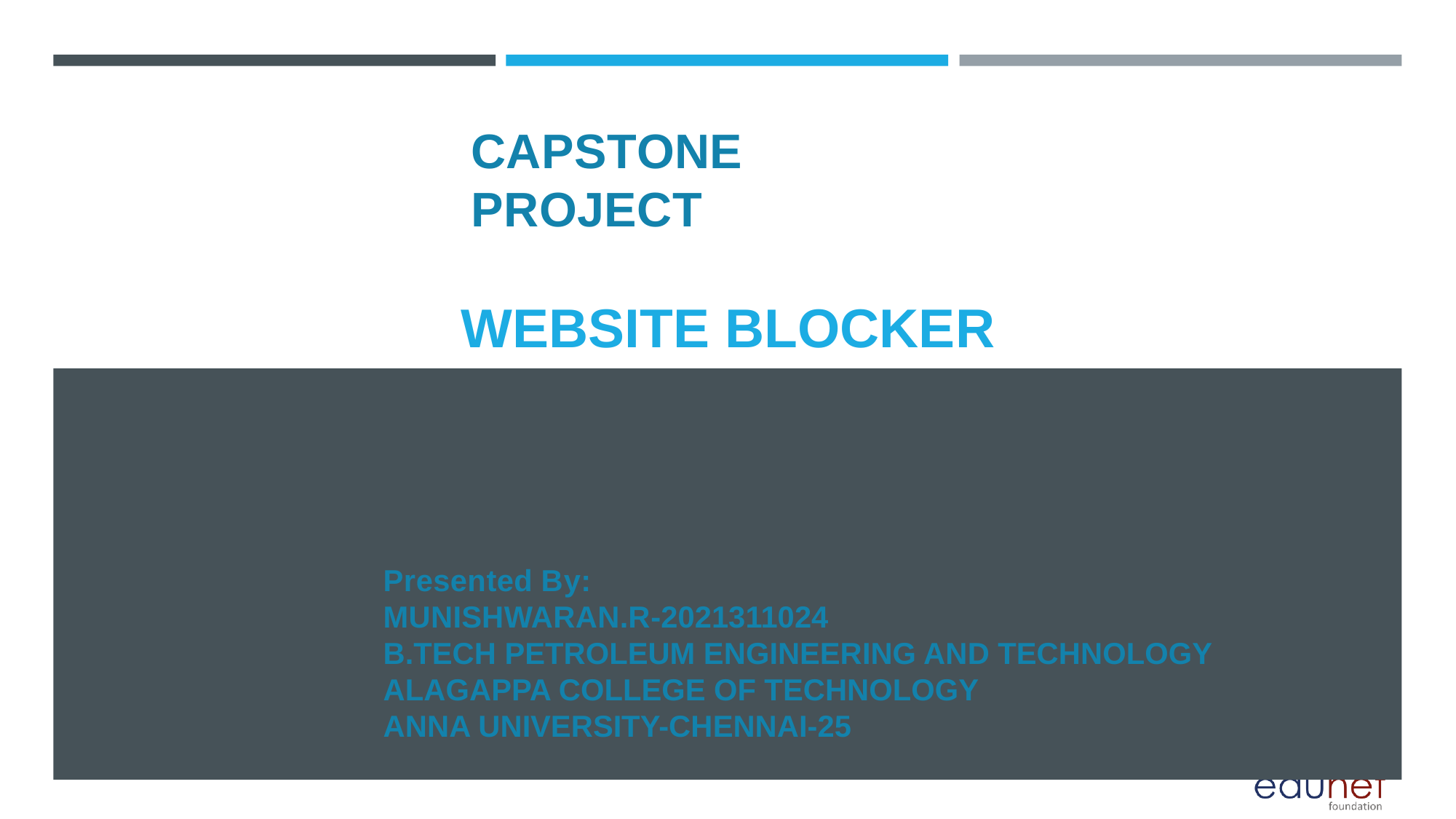

# CAPSTONE PROJECT
WEBSITE BLOCKER

Presented By:
MUNISHWARAN.R-2021311024
B.TECH PETROLEUM ENGINEERING AND TECHNOLOGY
ALAGAPPA COLLEGE OF TECHNOLOGY
ANNA UNIVERSITY-CHENNAI-25